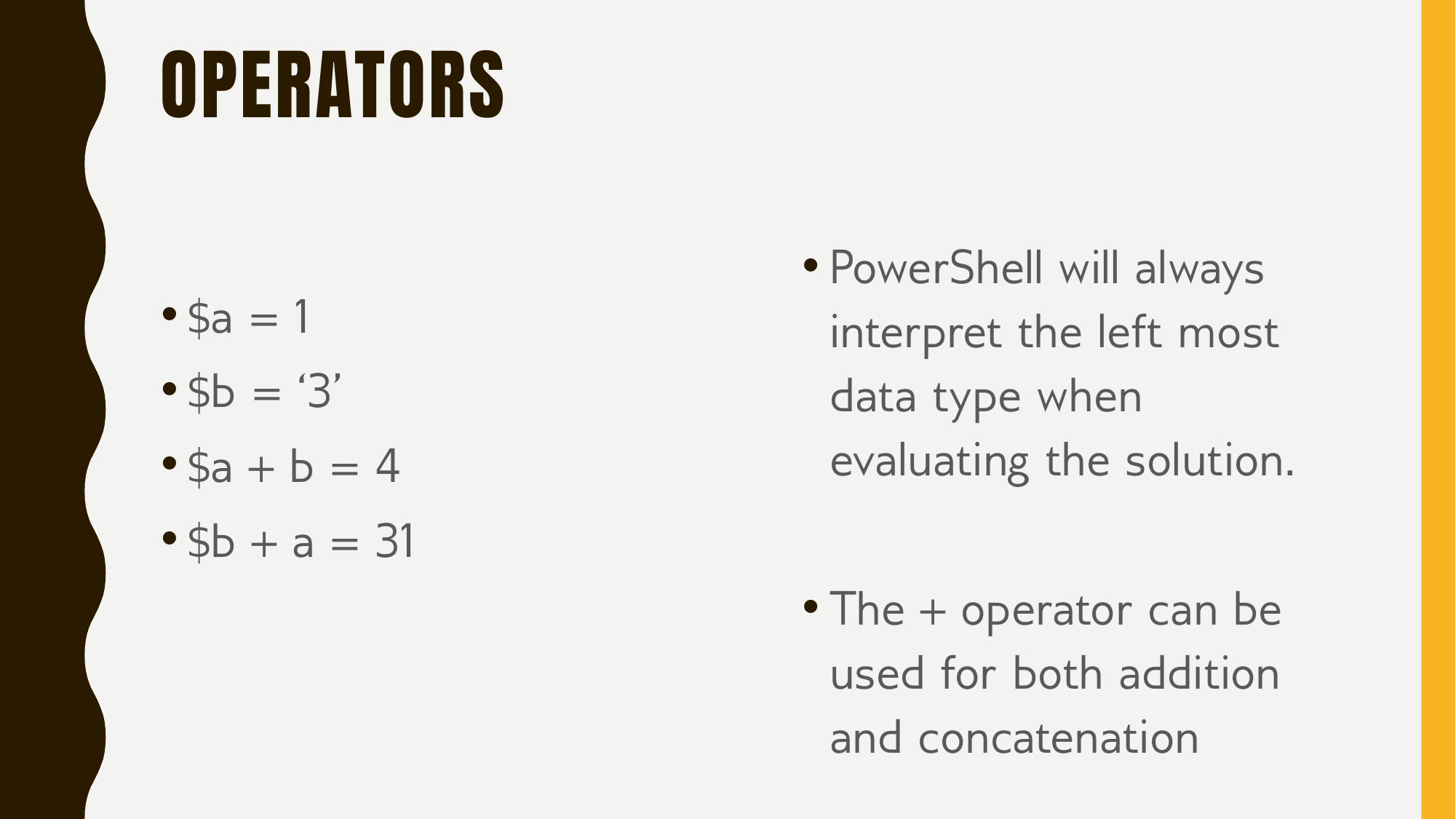

# Operators
PowerShell will always interpret the left most data type when evaluating the solution.

The + operator can be used for both addition and concatenation
$a = 1
$b = ‘3’
$a + b = 4
$b + a = 31